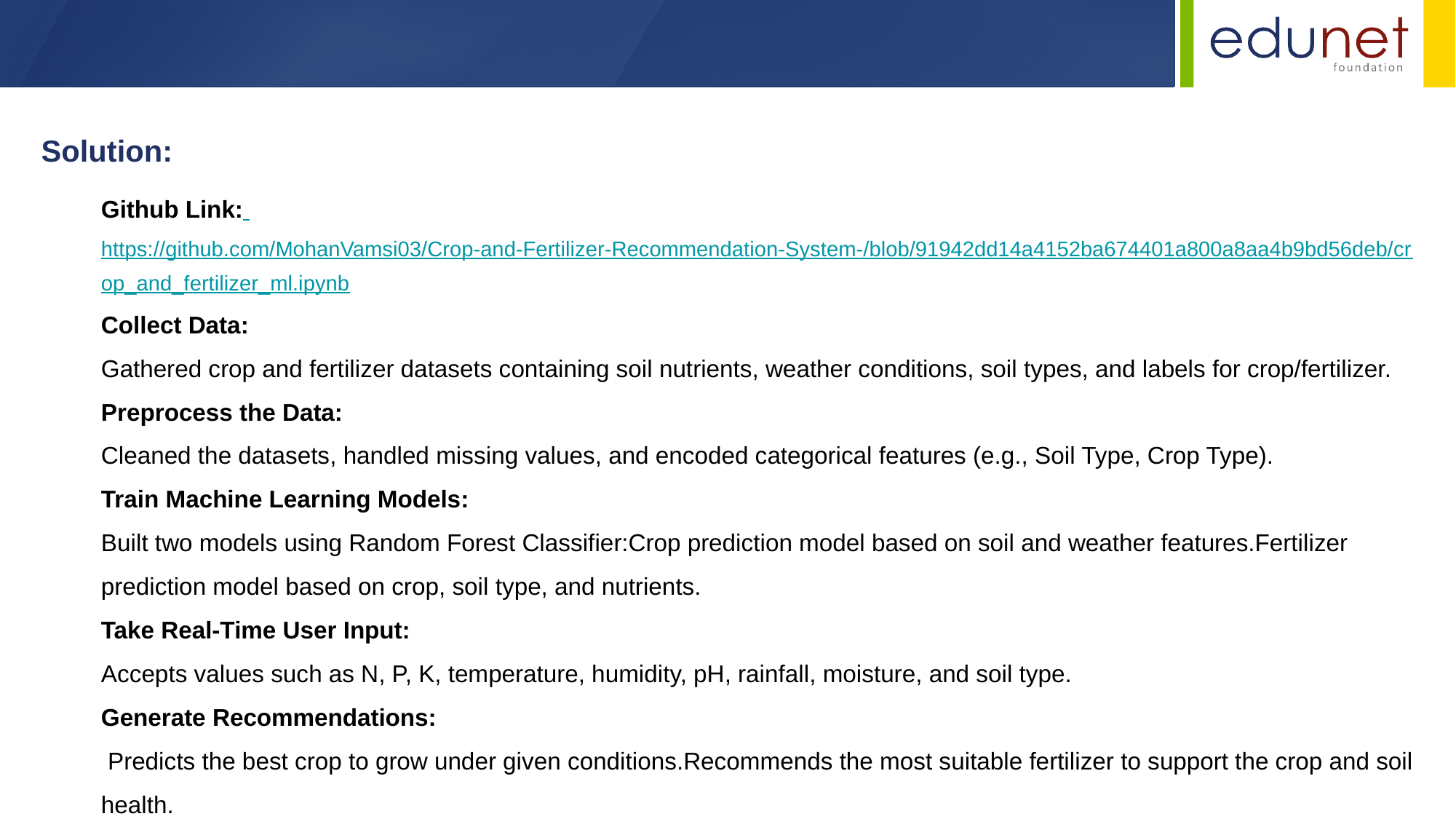

Solution:
Github Link: https://github.com/MohanVamsi03/Crop-and-Fertilizer-Recommendation-System-/blob/91942dd14a4152ba674401a800a8aa4b9bd56deb/crop_and_fertilizer_ml.ipynb
Collect Data:
Gathered crop and fertilizer datasets containing soil nutrients, weather conditions, soil types, and labels for crop/fertilizer.
Preprocess the Data:
Cleaned the datasets, handled missing values, and encoded categorical features (e.g., Soil Type, Crop Type).
Train Machine Learning Models:
Built two models using Random Forest Classifier:Crop prediction model based on soil and weather features.Fertilizer prediction model based on crop, soil type, and nutrients.
Take Real-Time User Input:
Accepts values such as N, P, K, temperature, humidity, pH, rainfall, moisture, and soil type.
Generate Recommendations:
 Predicts the best crop to grow under given conditions.Recommends the most suitable fertilizer to support the crop and soil health.